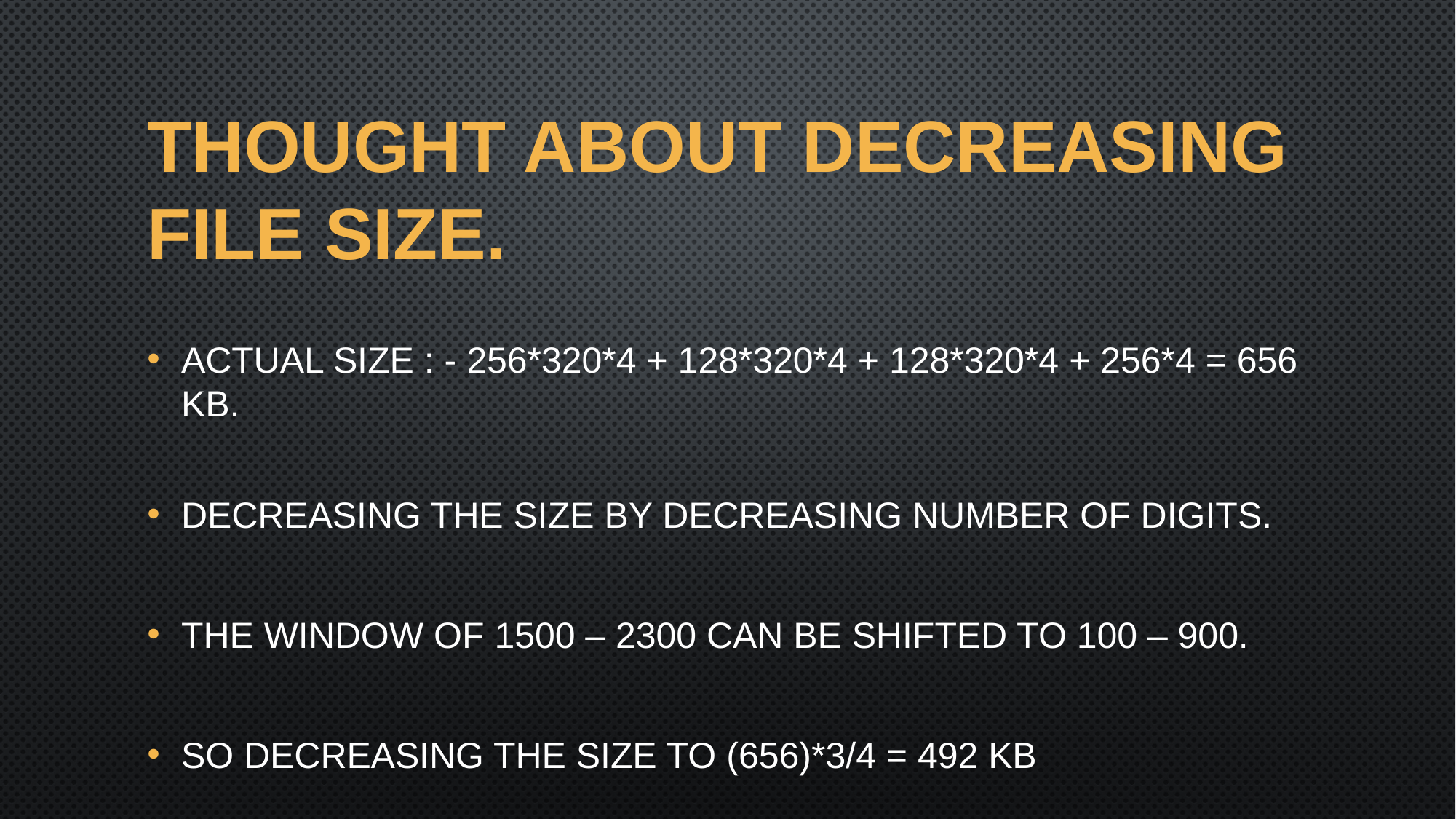

# THOUGHT ABOUT DECREASING FILE SIZE.
Actual size : - 256*320*4 + 128*320*4 + 128*320*4 + 256*4 = 656 KB.

Decreasing the size by decreasing number of digits.

The window of 1500 – 2300 can be shifted to 100 – 900.

So decreasing the size to (656)*3/4 = 492 KB